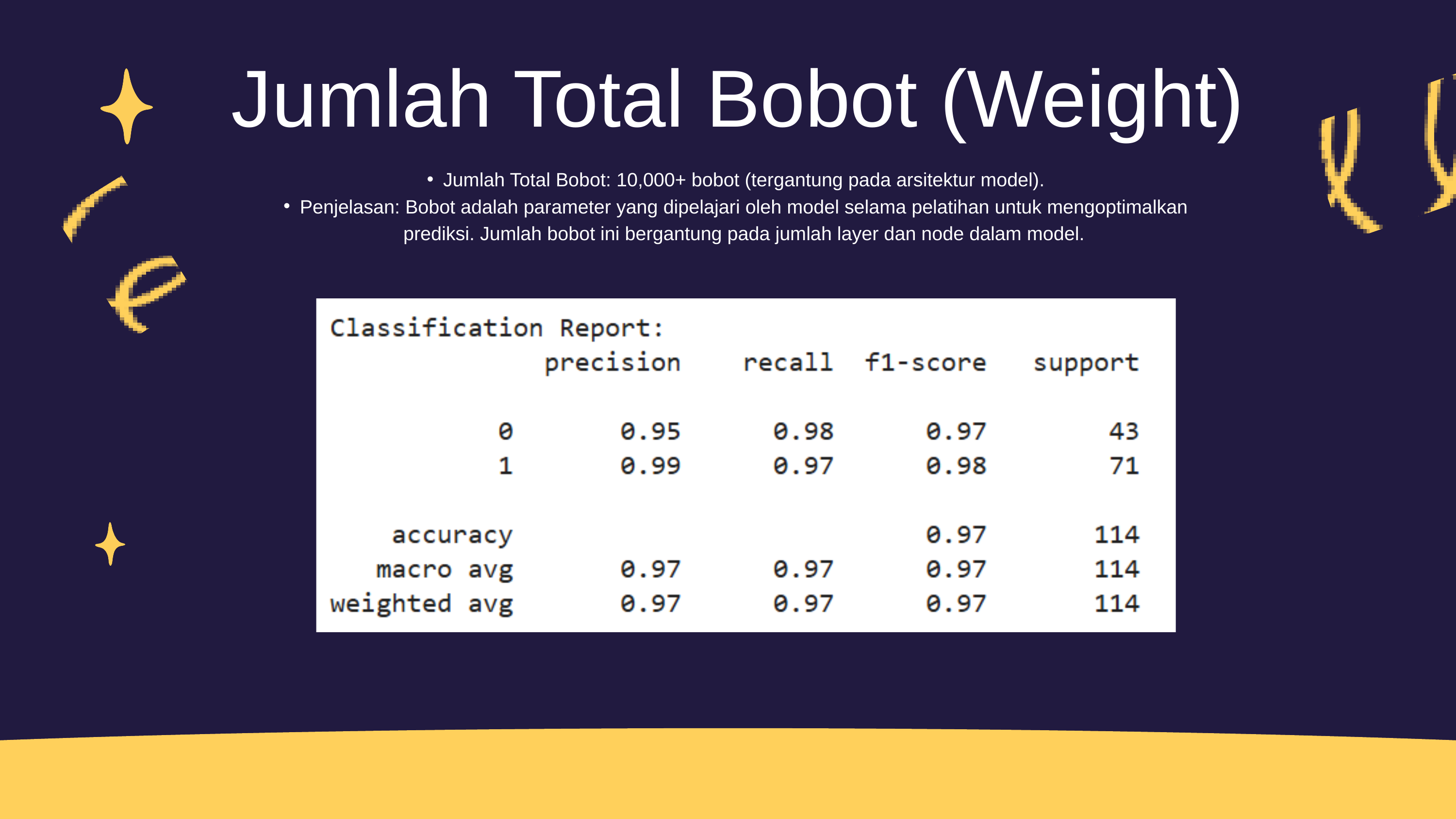

Jumlah Total Bobot (Weight)

Jumlah Total Bobot: 10,000+ bobot (tergantung pada arsitektur model).
Penjelasan: Bobot adalah parameter yang dipelajari oleh model selama pelatihan untuk mengoptimalkan prediksi. Jumlah bobot ini bergantung pada jumlah layer dan node dalam model.